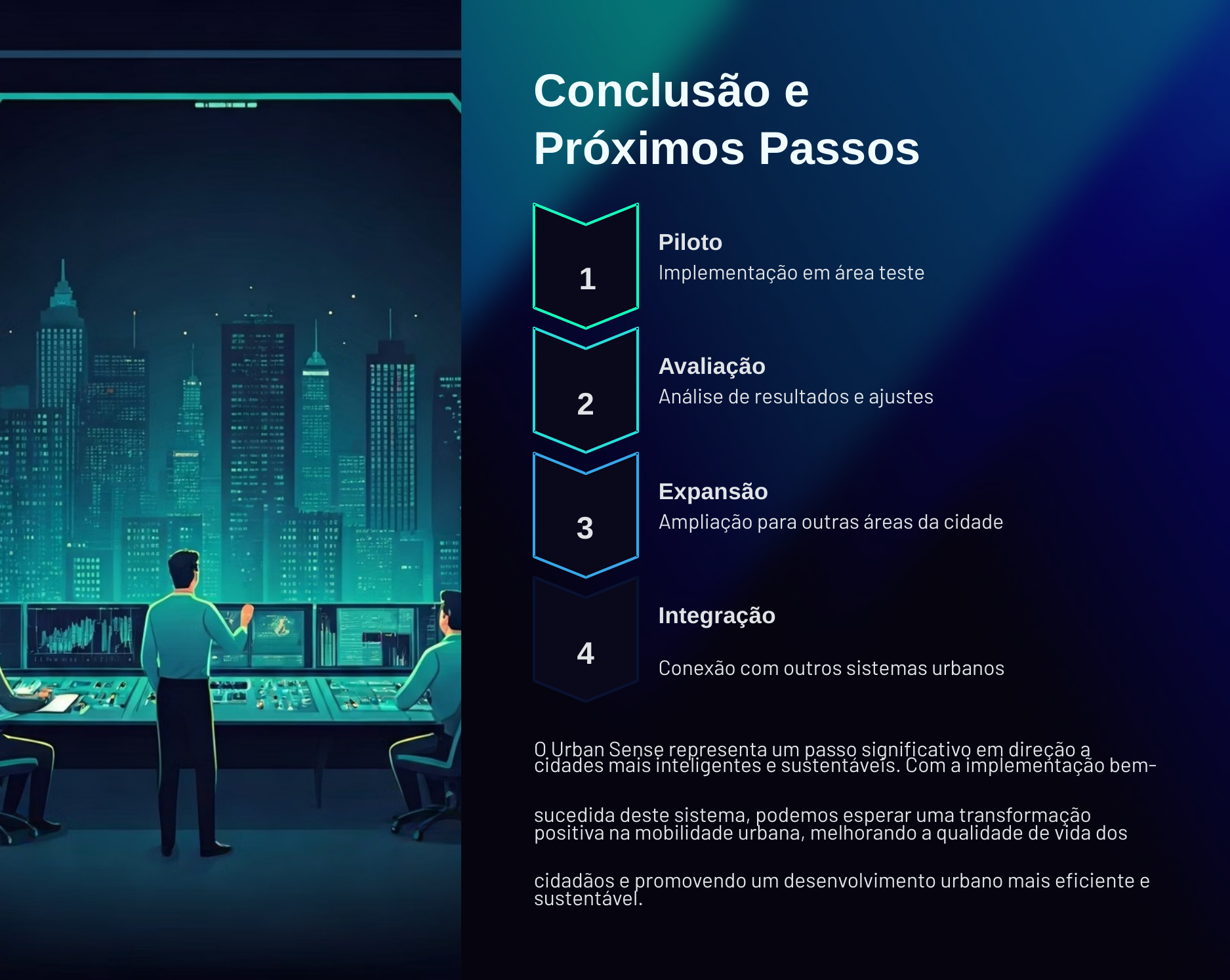

Conclusão e Próximos Passos

1
Piloto
Implementação em área teste
2
Avaliação
Análise de resultados e ajustes
3
Expansão
Ampliação para outras áreas da cidade
4
Integração
Conexão com outros sistemas urbanos
O Urban Sense representa um passo significativo em direção a
cidades mais inteligentes e sustentáveis. Com a implementação bem-
sucedida deste sistema, podemos esperar uma transformação
positiva na mobilidade urbana, melhorando a qualidade de vida dos
cidadãos e promovendo um desenvolvimento urbano mais eficiente e
sustentável.